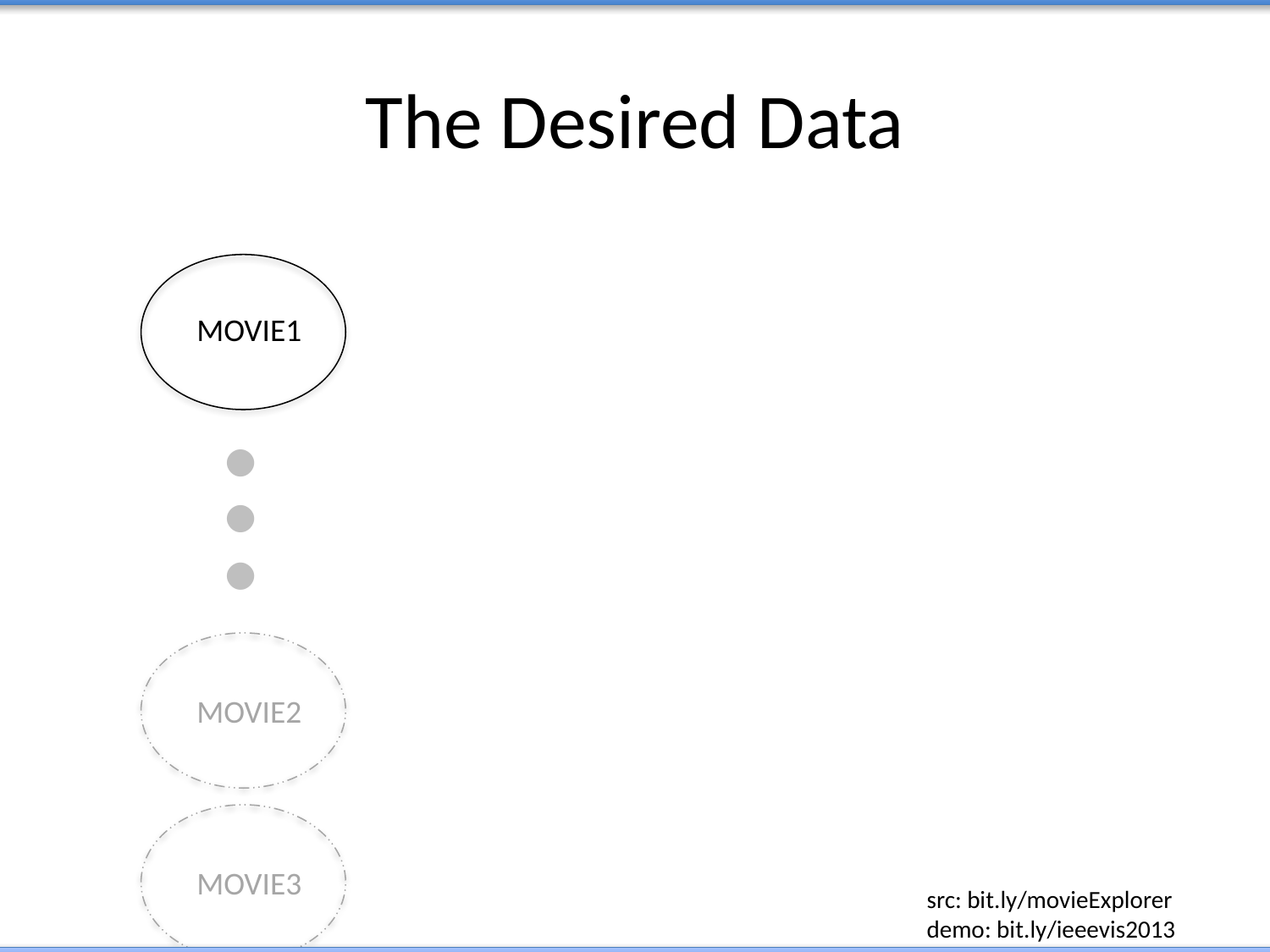

# The Desired Data

MOVIE1
…

MOVIE2

MOVIE3
src: bit.ly/movieExplorer
demo: bit.ly/ieeevis2013